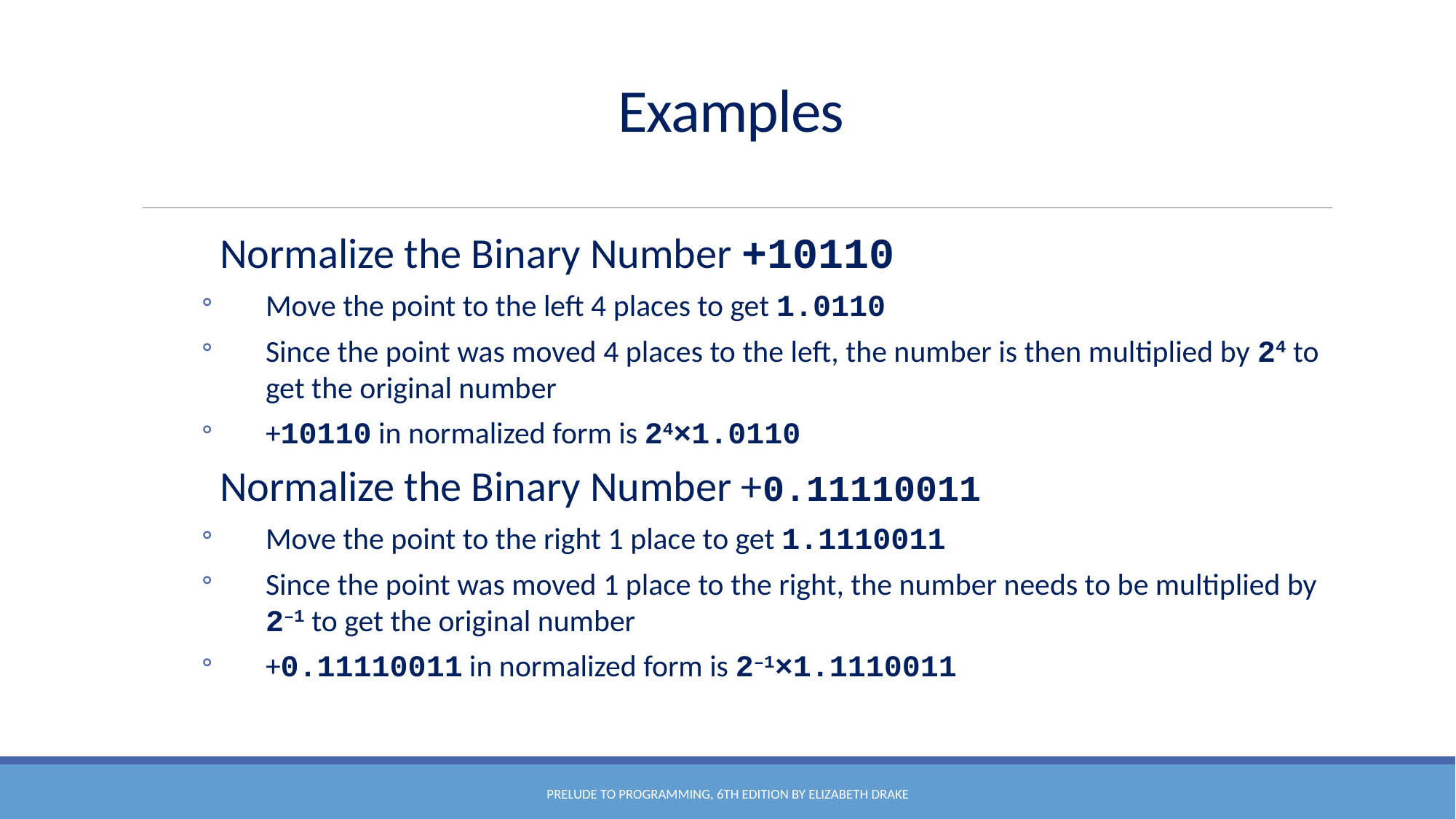

# Examples
Normalize the Binary Number +10110
Move the point to the left 4 places to get 1.0110
Since the point was moved 4 places to the left, the number is then multiplied by 24 to get the original number
+10110 in normalized form is 24×1.0110
Normalize the Binary Number +0.11110011
Move the point to the right 1 place to get 1.1110011
Since the point was moved 1 place to the right, the number needs to be multiplied by 2–1 to get the original number
+0.11110011 in normalized form is 2–1×1.1110011

Prelude to Programming, 6th edition by Elizabeth Drake